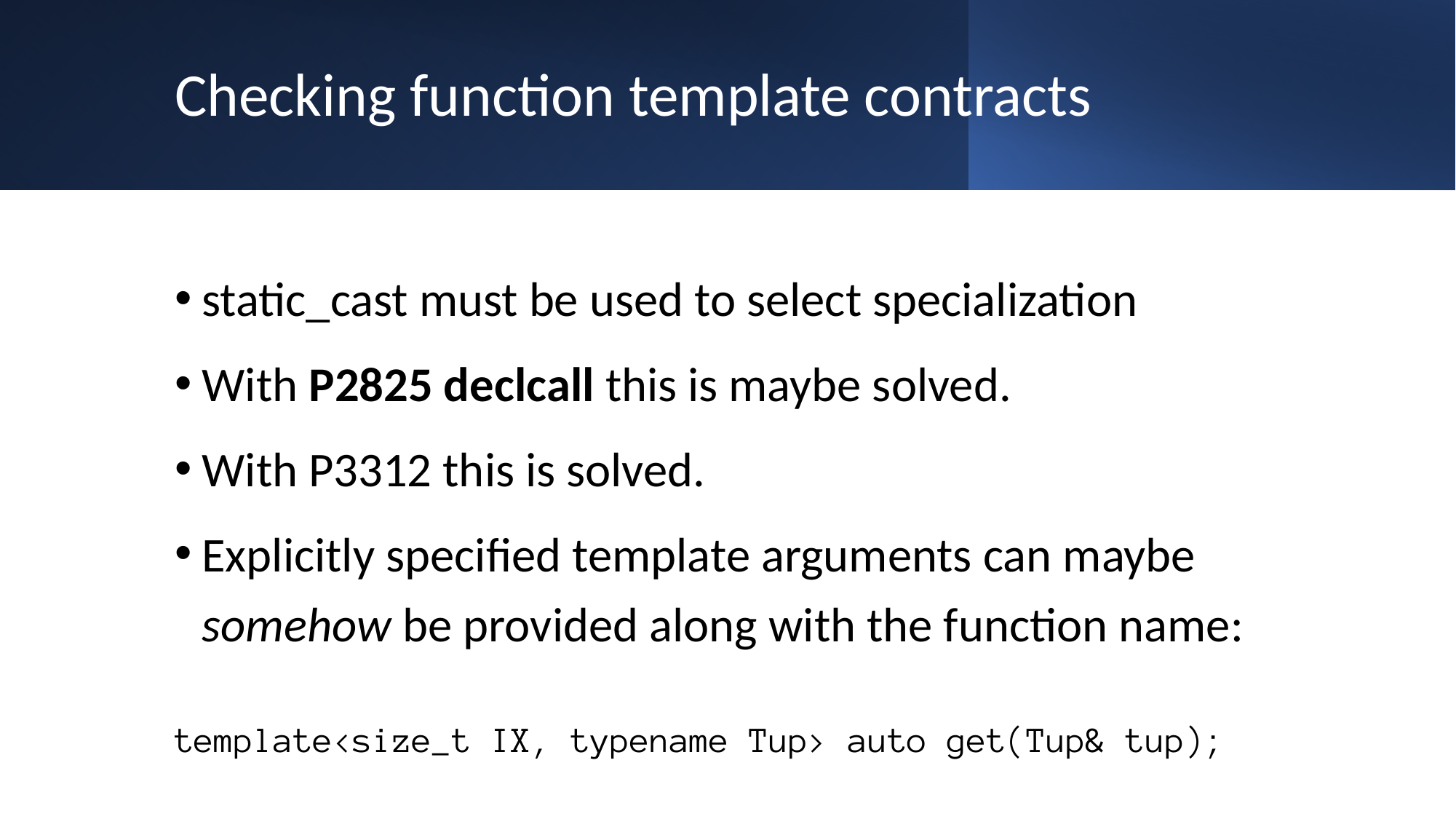

# Checking function template contracts
static_cast must be used to select specialization
With P2825 declcall this is maybe solved.
With P3312 this is solved.
Explicitly specified template arguments can maybe somehow be provided along with the function name:

template<size_t IX, typename Tup> auto get(Tup& tup);

check_preconditions<get<2>>(testTuple);